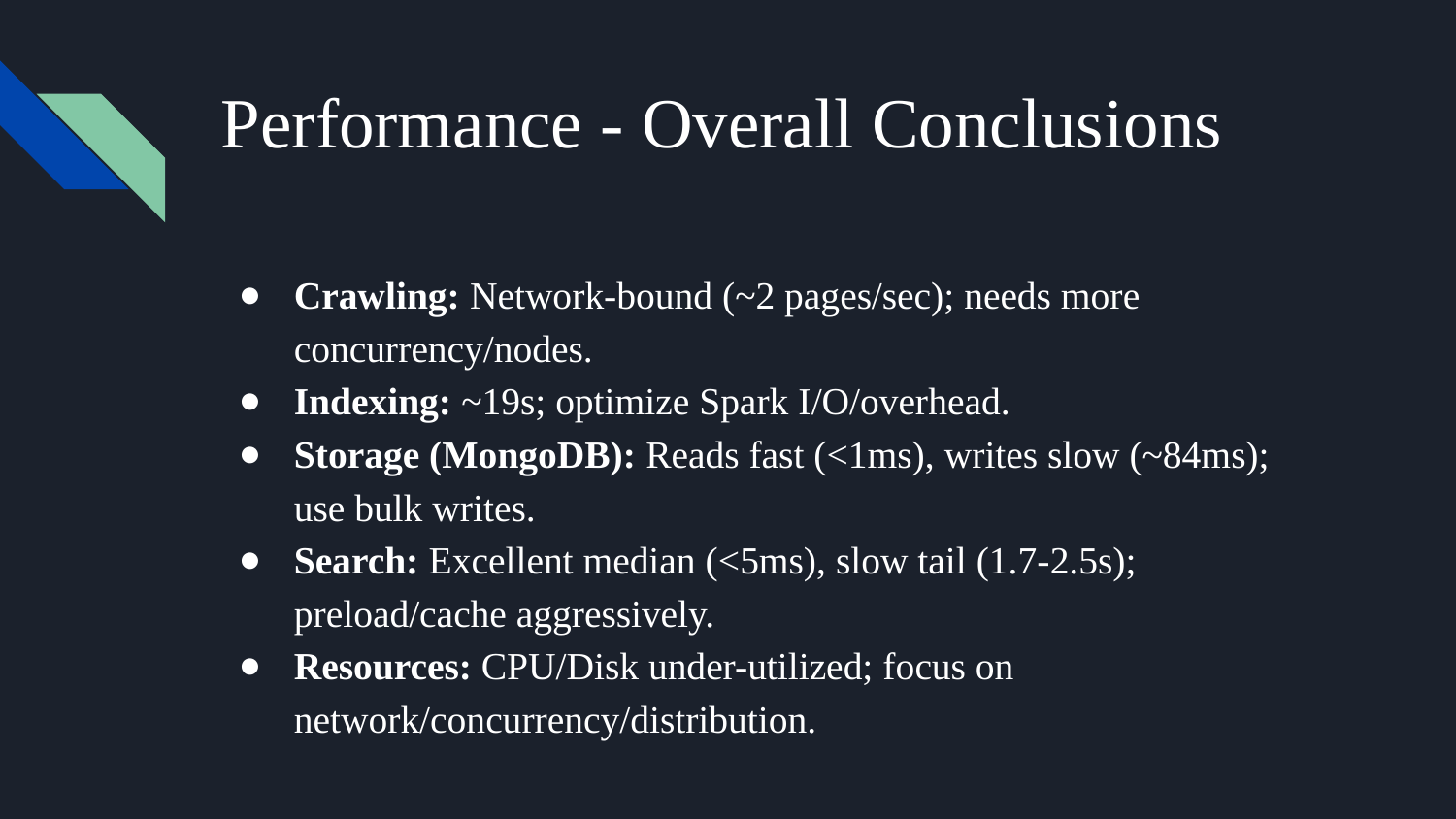

# Performance - Overall Conclusions
Crawling: Network-bound (~2 pages/sec); needs more concurrency/nodes.
Indexing: ~19s; optimize Spark I/O/overhead.
Storage (MongoDB): Reads fast (<1ms), writes slow (~84ms); use bulk writes.
Search: Excellent median (<5ms), slow tail (1.7-2.5s); preload/cache aggressively.
Resources: CPU/Disk under-utilized; focus on network/concurrency/distribution.